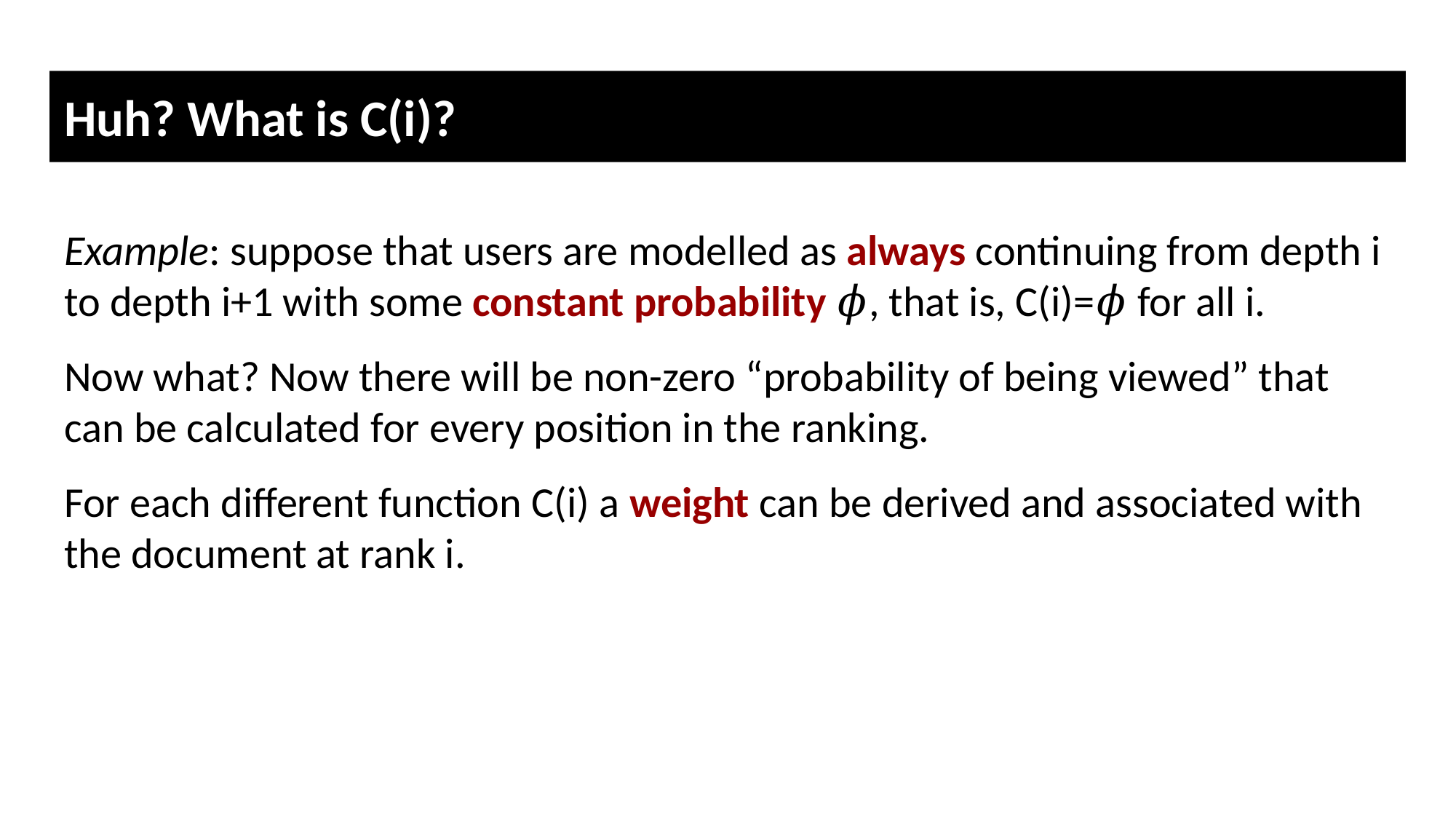

# Huh? What is C(i)?
Example: suppose that users are modelled as always continuing from depth i to depth i+1 with some constant probability 𝜙, that is, C(i)=𝜙 for all i.
Now what? Now there will be non-zero “probability of being viewed” that can be calculated for every position in the ranking.
For each different function C(i) a weight can be derived and associated with the document at rank i.